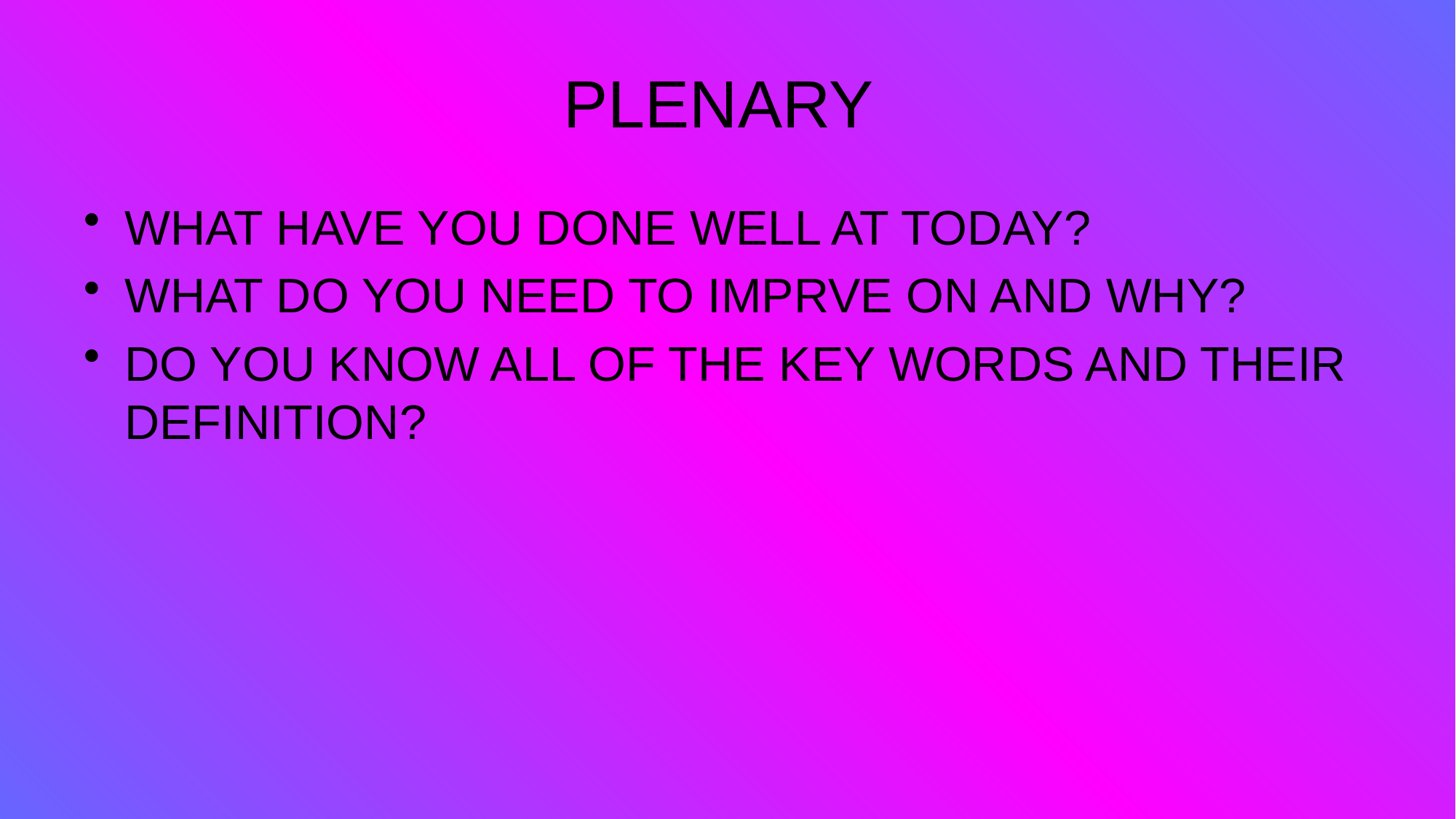

# PLENARY
WHAT HAVE YOU DONE WELL AT TODAY?
WHAT DO YOU NEED TO IMPRVE ON AND WHY?
DO YOU KNOW ALL OF THE KEY WORDS AND THEIR DEFINITION?